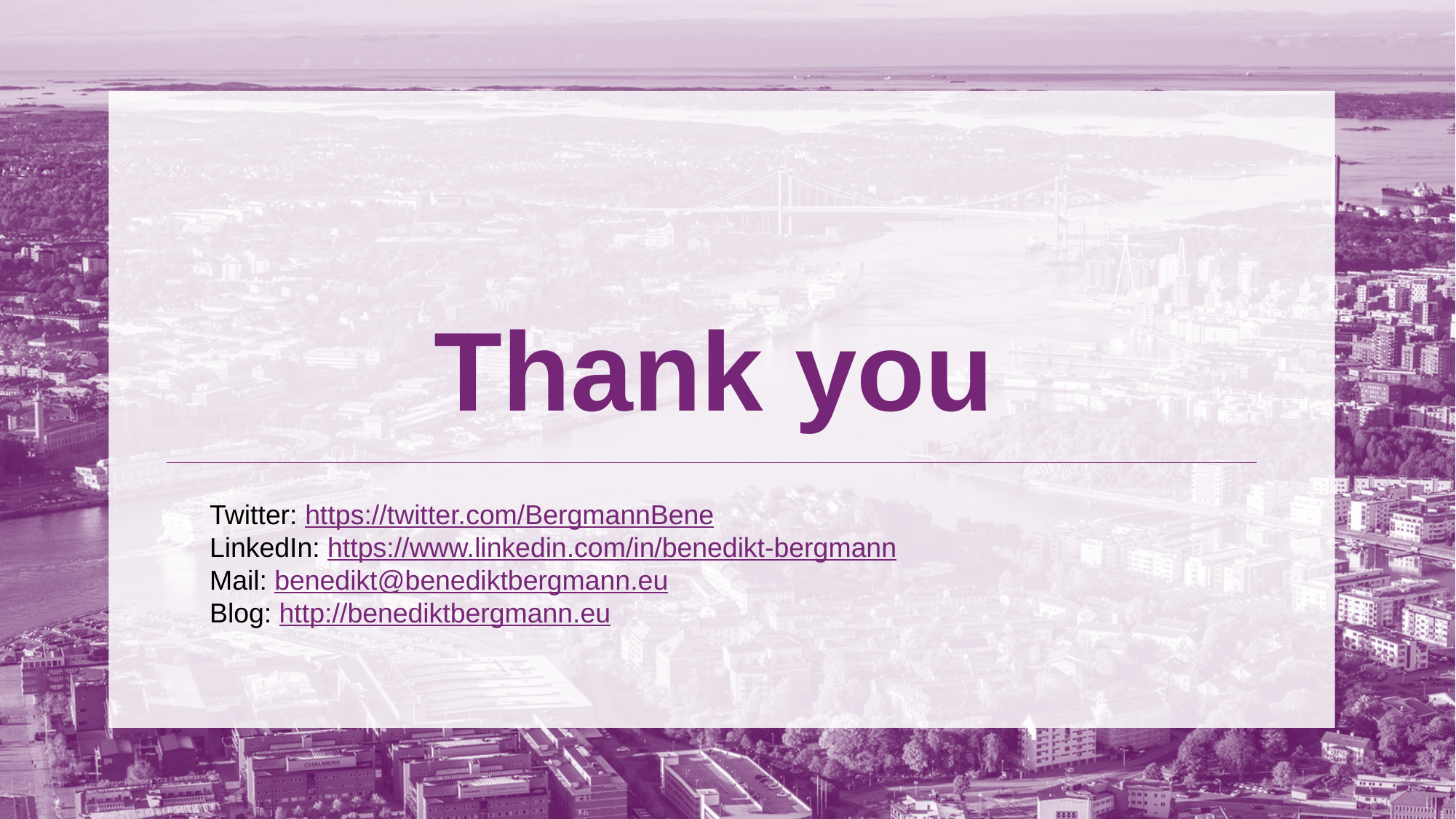

Thank you
Twitter: https://twitter.com/BergmannBene
LinkedIn: https://www.linkedin.com/in/benedikt-bergmann
Mail: benedikt@benediktbergmann.eu
Blog: http://benediktbergmann.eu